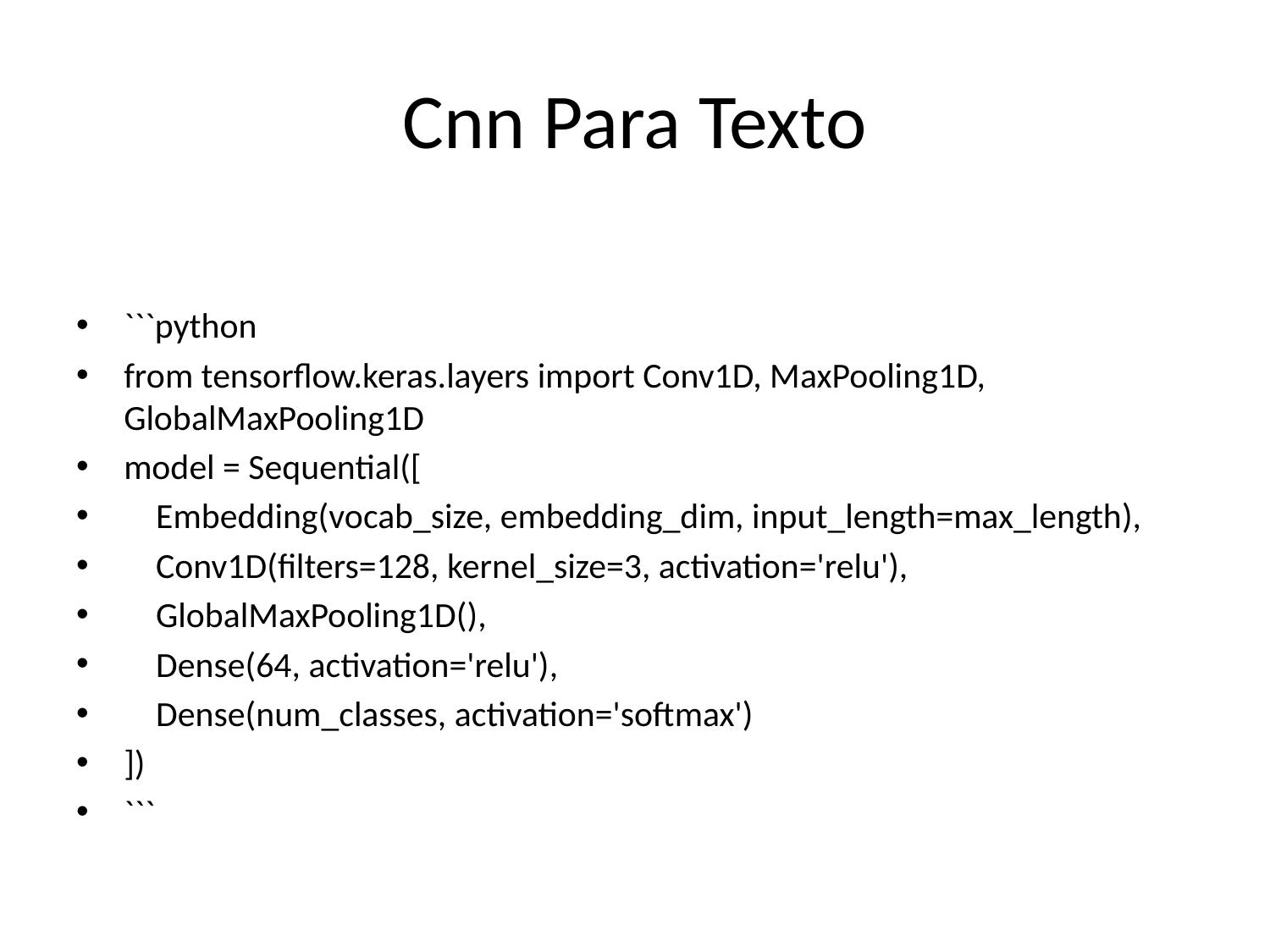

# Cnn Para Texto

```python
from tensorflow.keras.layers import Conv1D, MaxPooling1D, GlobalMaxPooling1D
model = Sequential([
    Embedding(vocab_size, embedding_dim, input_length=max_length),
    Conv1D(filters=128, kernel_size=3, activation='relu'),
    GlobalMaxPooling1D(),
    Dense(64, activation='relu'),
    Dense(num_classes, activation='softmax')
])
```